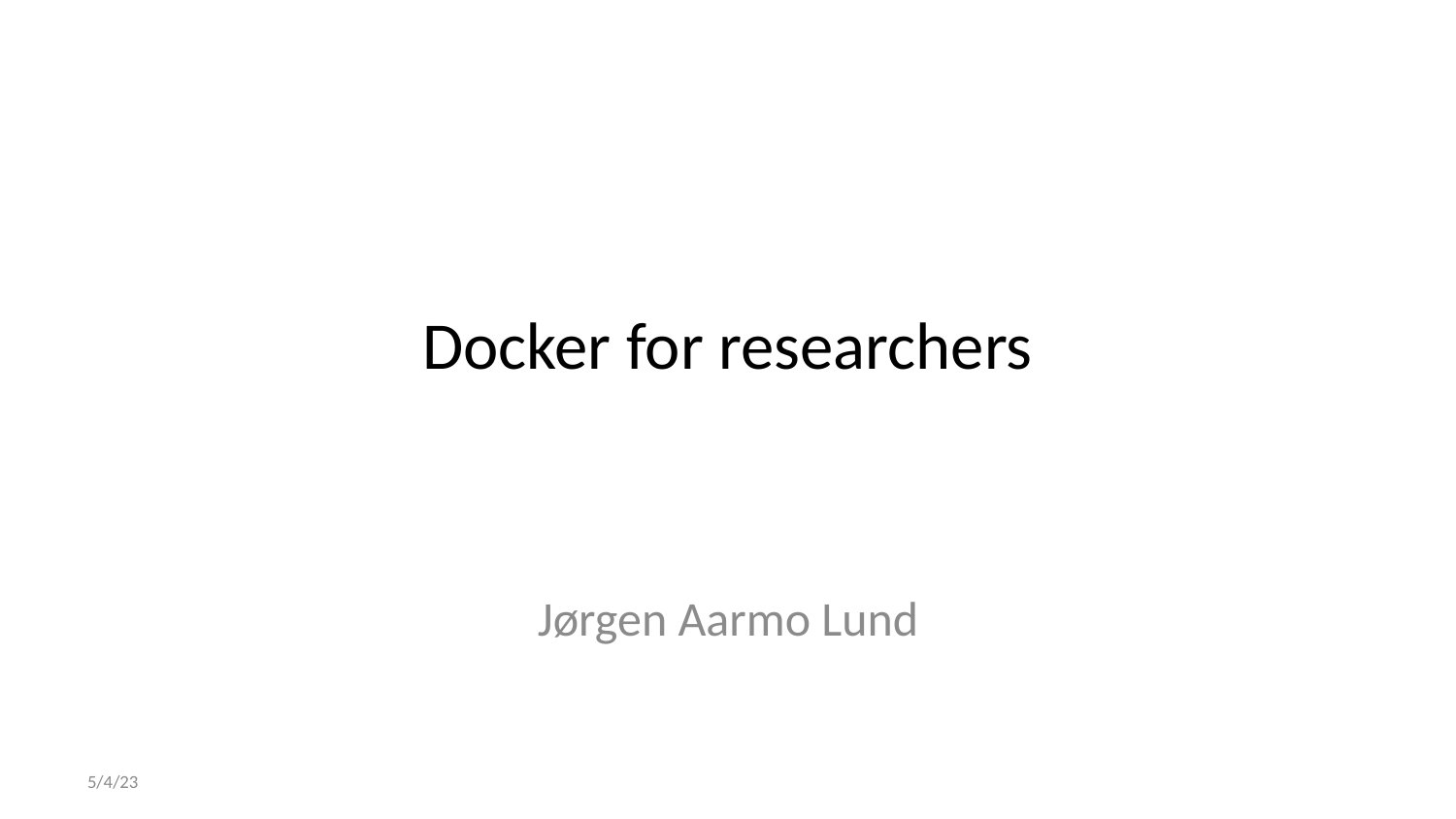

# Docker for researchers
Jørgen Aarmo Lund
5/4/23